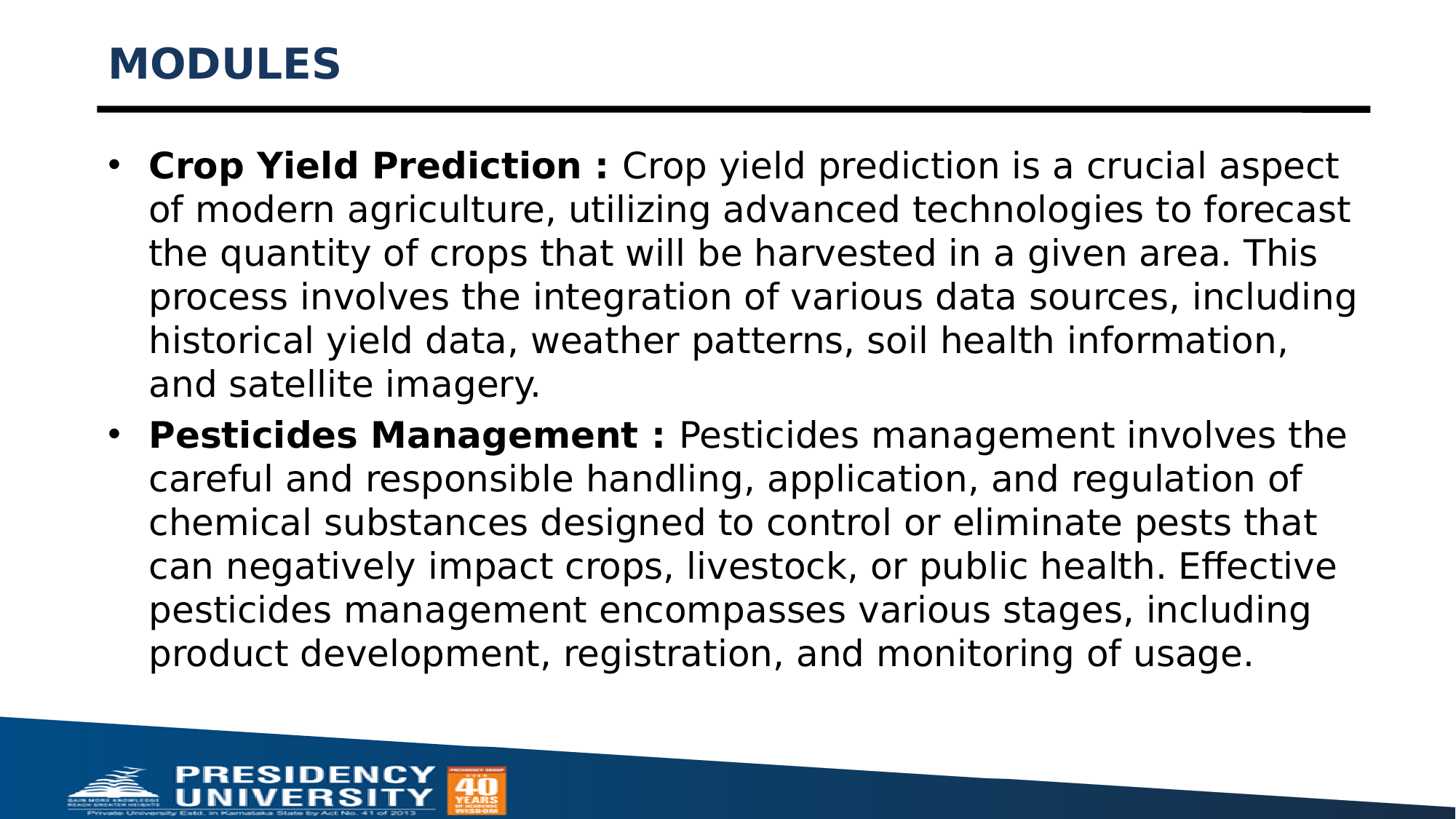

# MODULES
Crop Yield Prediction : Crop yield prediction is a crucial aspect of modern agriculture, utilizing advanced technologies to forecast the quantity of crops that will be harvested in a given area. This process involves the integration of various data sources, including historical yield data, weather patterns, soil health information, and satellite imagery.
Pesticides Management : Pesticides management involves the careful and responsible handling, application, and regulation of chemical substances designed to control or eliminate pests that can negatively impact crops, livestock, or public health. Effective pesticides management encompasses various stages, including product development, registration, and monitoring of usage.